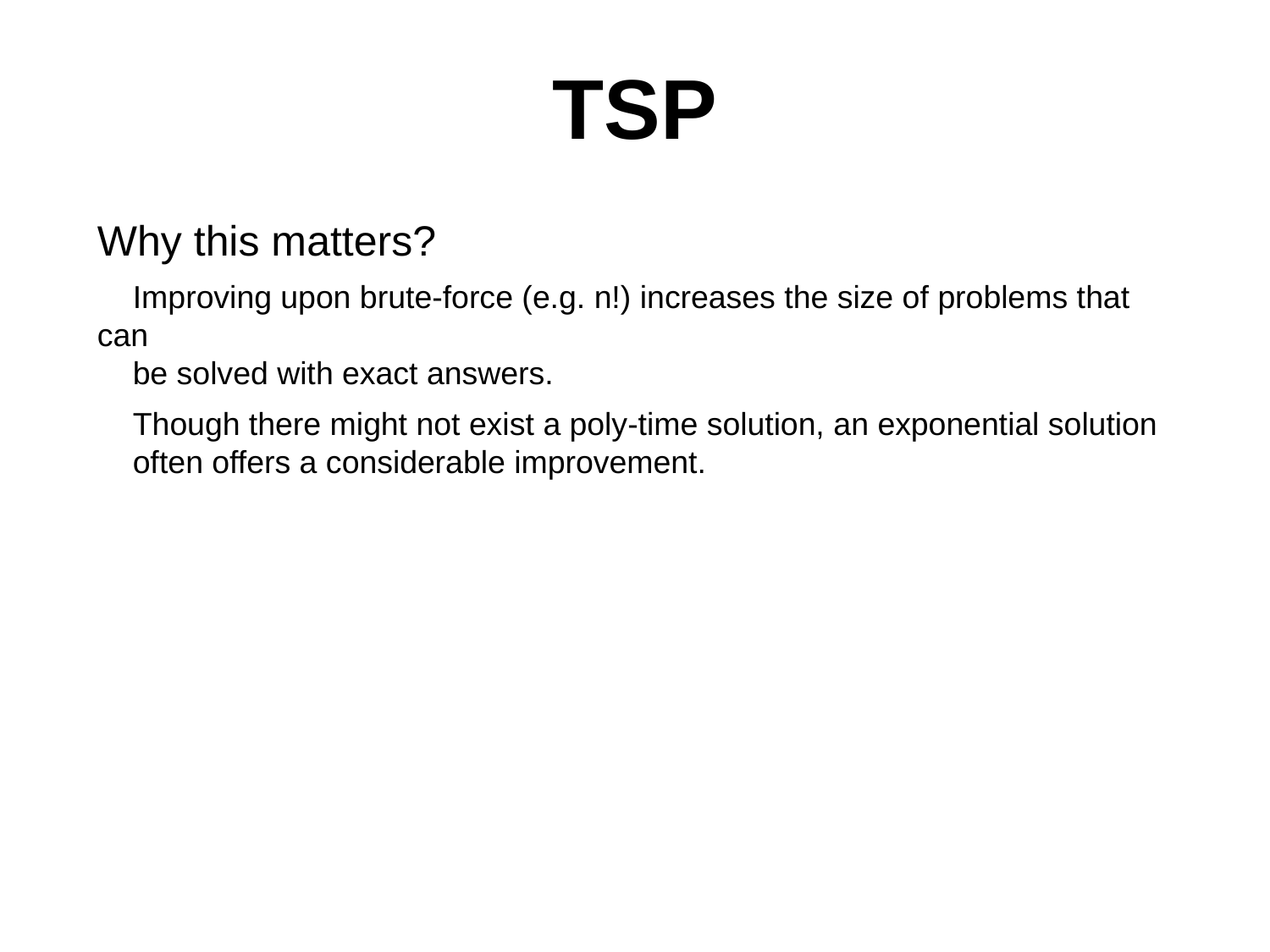

TSP
Why this matters?

    Improving upon brute-force (e.g. n!) increases the size of problems that can
    be solved with exact answers.

    Though there might not exist a poly-time solution, an exponential solution
    often offers a considerable improvement.